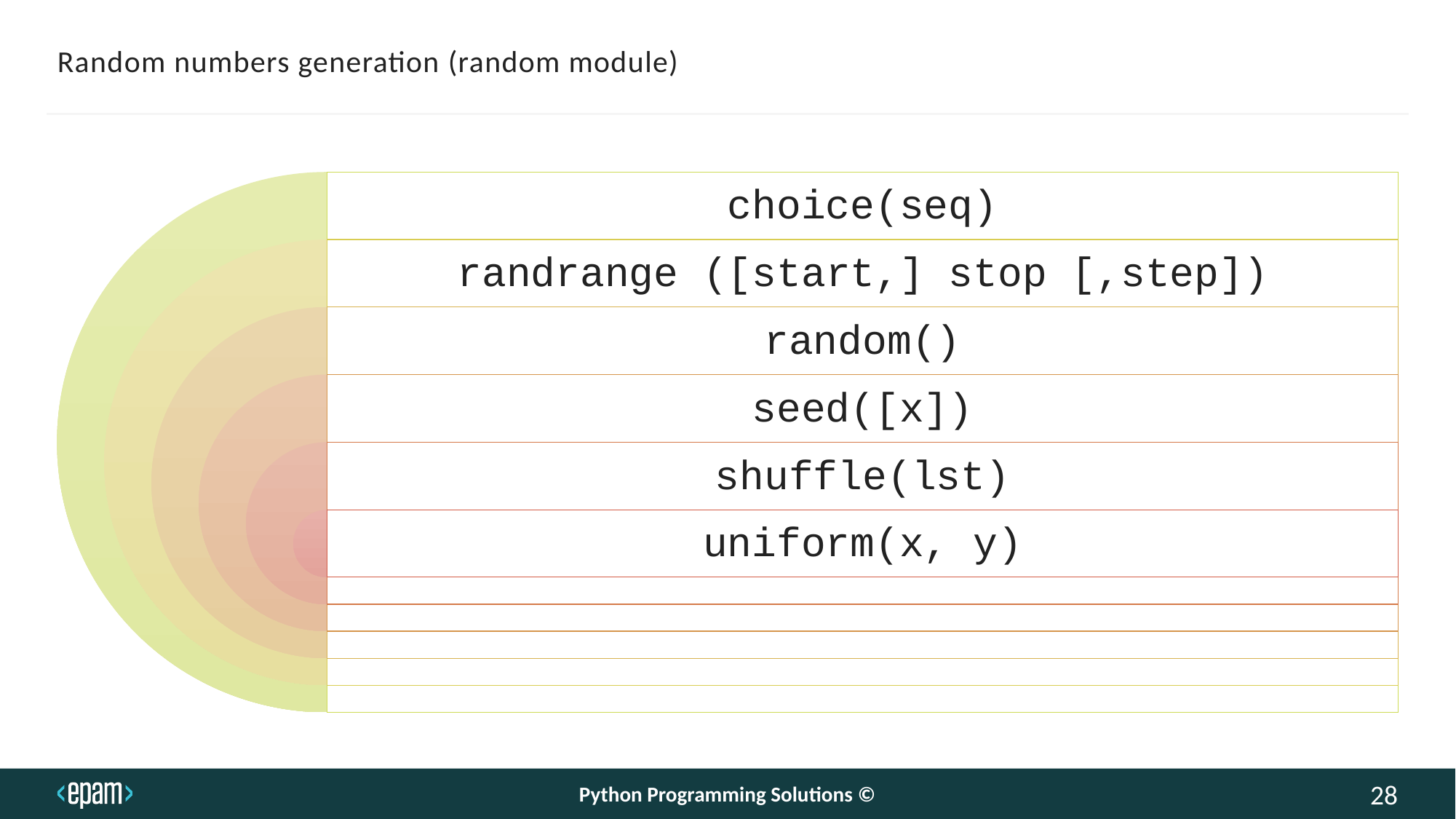

# Random numbers generation (random module)
choice(seq)
randrange ([start,] stop [,step])
random()
seed([x])
shuffle(lst)
uniform(x, y)
Python Programming Solutions ©
28